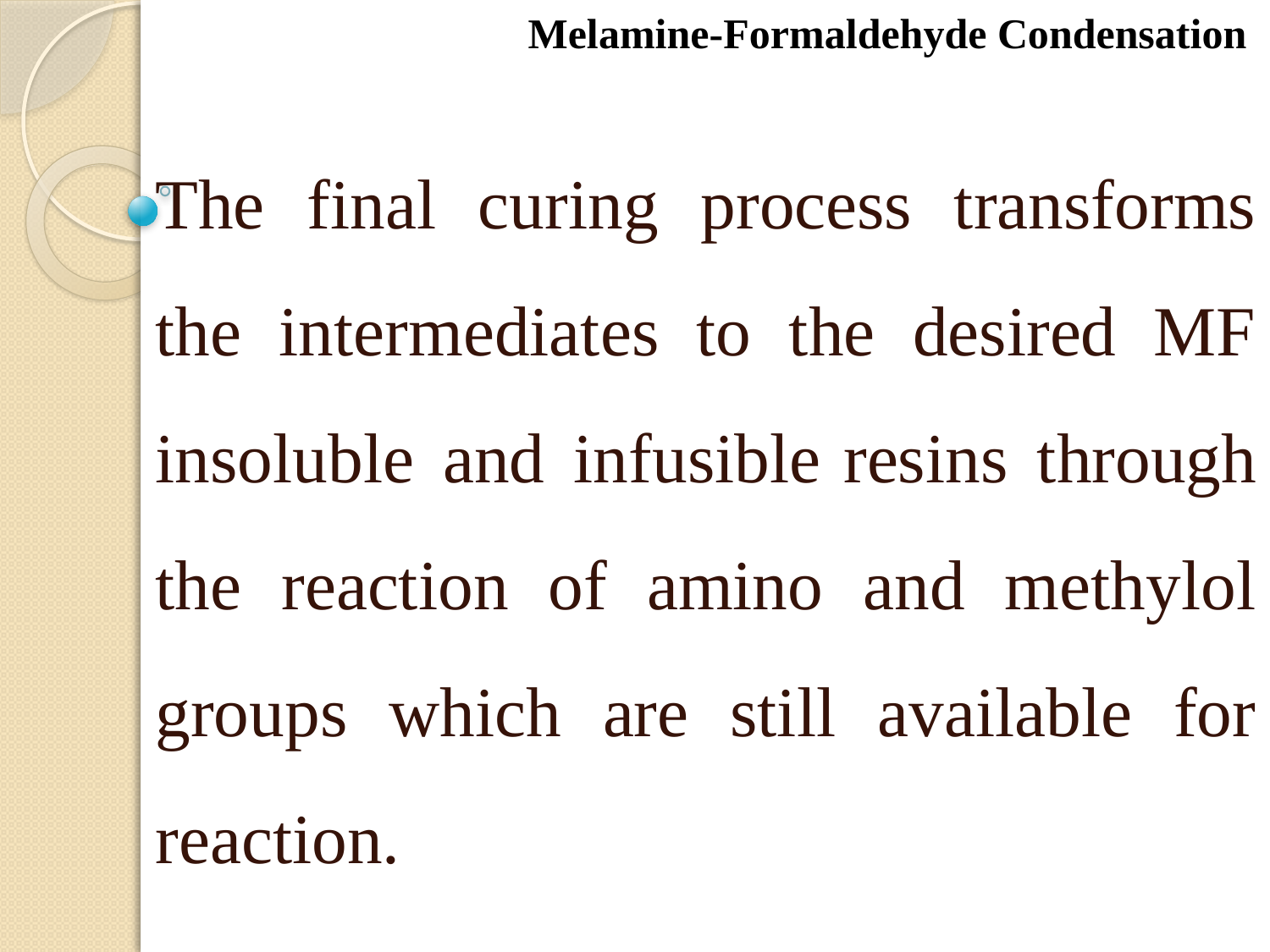

Melamine-Formaldehyde Condensation
The final curing process transforms the intermediates to the desired MF insoluble and infusible resins through the reaction of amino and methylol groups which are still available for reaction.